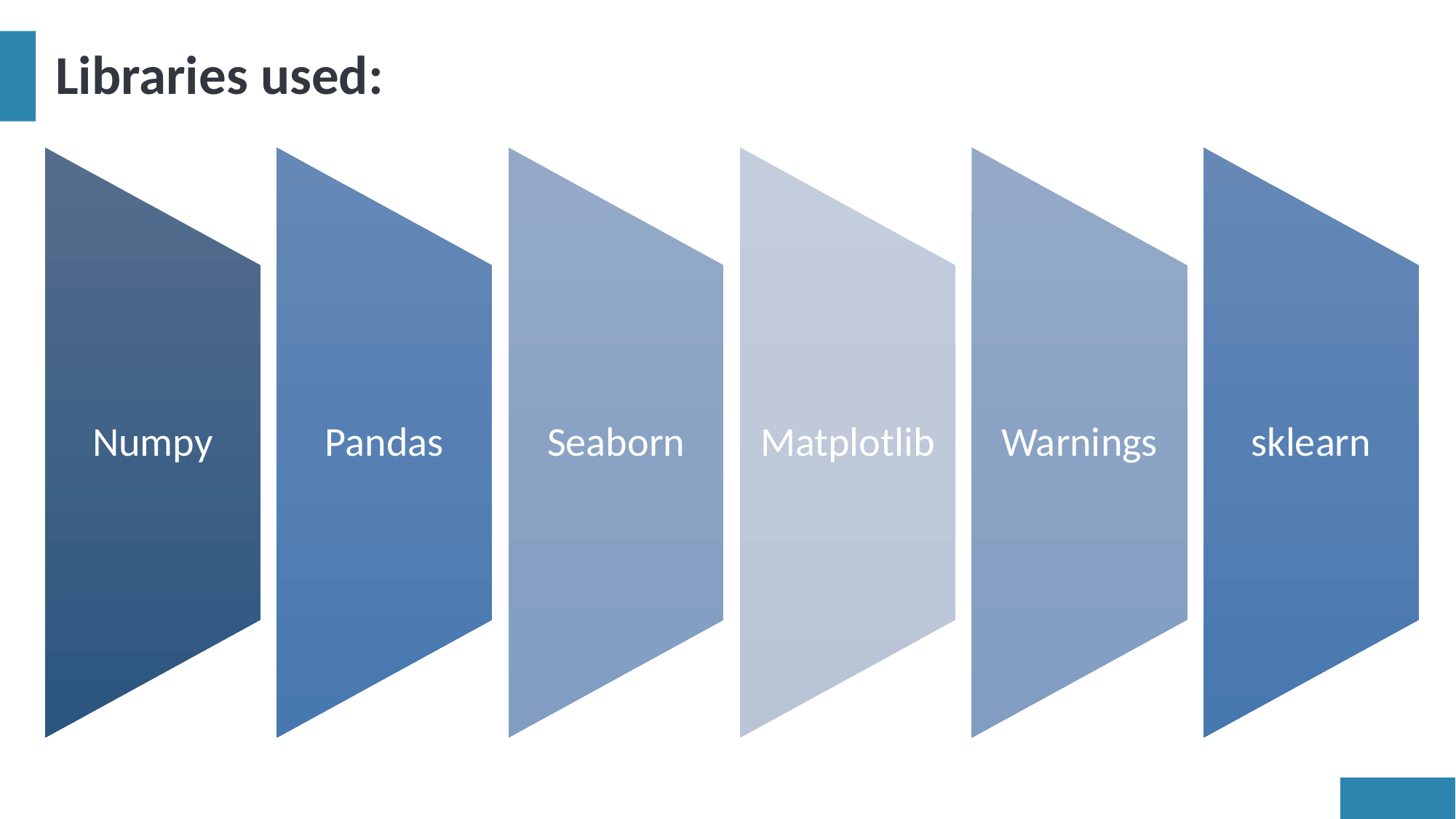

# Libraries used:
Numpy
Pandas
Seaborn
Matplotlib
Warnings
sklearn